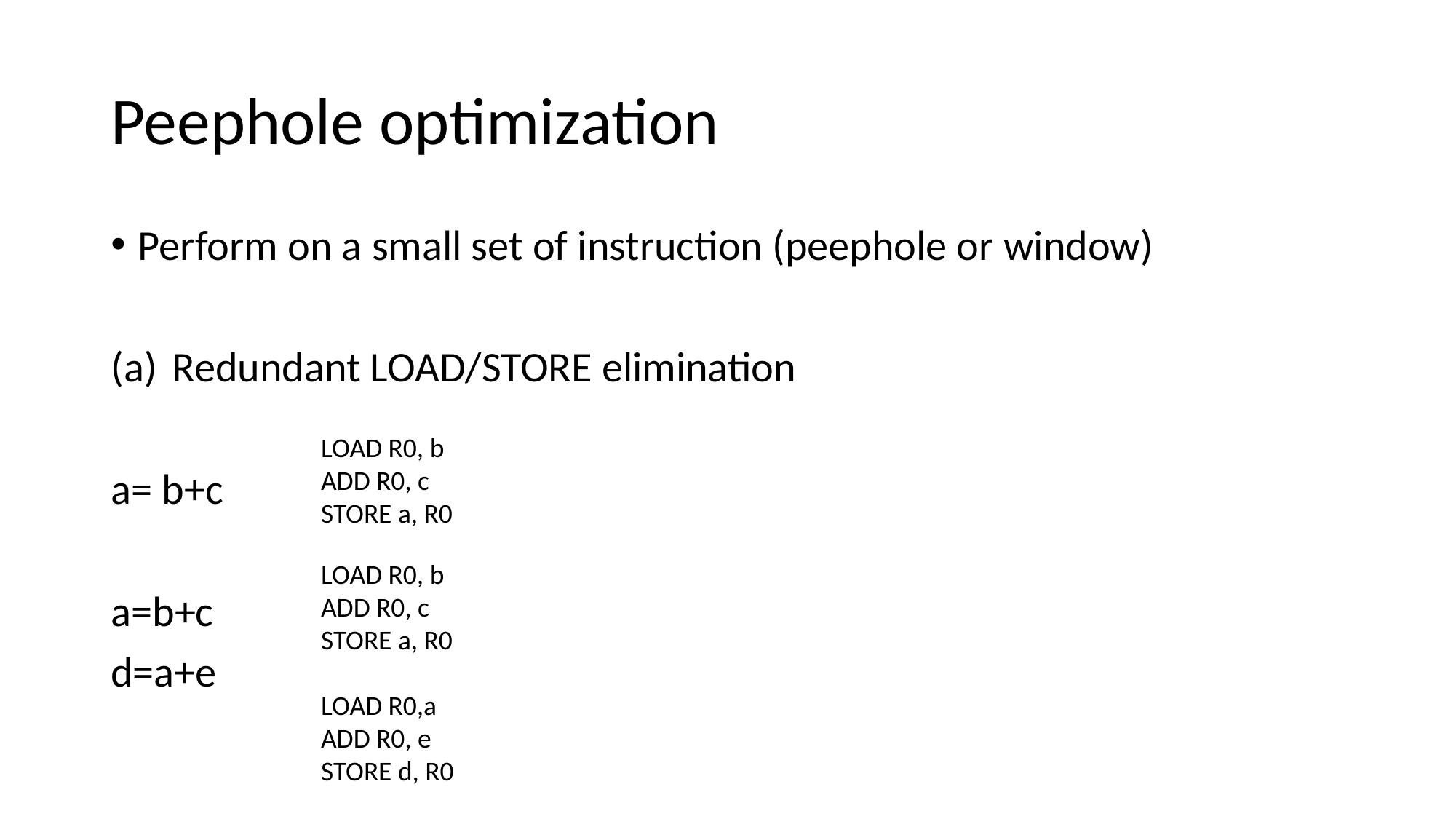

# Peephole optimization
Perform on a small set of instruction (peephole or window)

Redundant LOAD/STORE elimination

a= b+c

a=b+c
d=a+e
LOAD R0, b
ADD R0, c
STORE a, R0
LOAD R0, b
ADD R0, c
STORE a, R0

LOAD R0,a
ADD R0, e
STORE d, R0